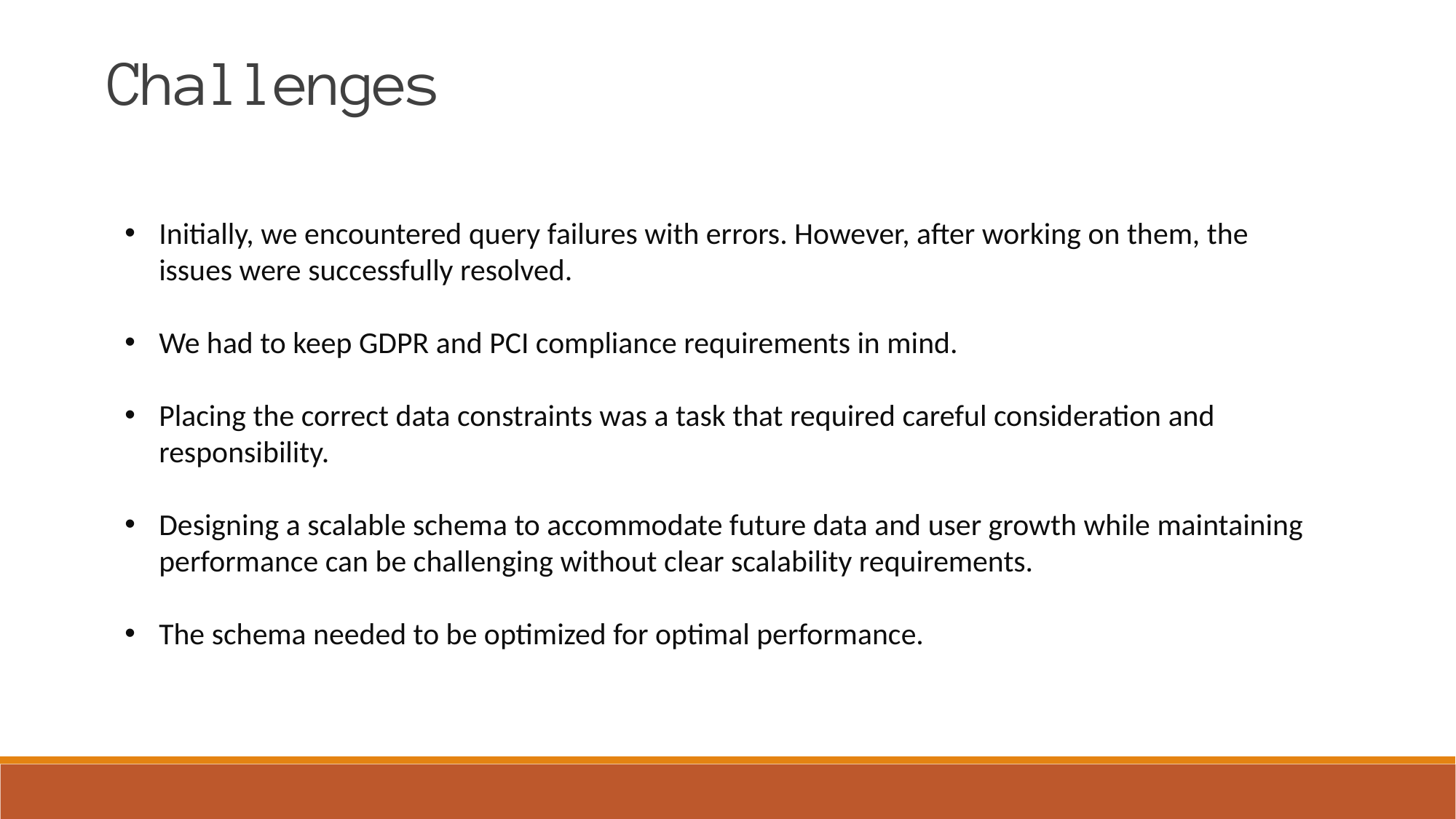

Challenges
Initially, we encountered query failures with errors. However, after working on them, the issues were successfully resolved.

We had to keep GDPR and PCI compliance requirements in mind.

Placing the correct data constraints was a task that required careful consideration and responsibility.

Designing a scalable schema to accommodate future data and user growth while maintaining performance can be challenging without clear scalability requirements.

The schema needed to be optimized for optimal performance.